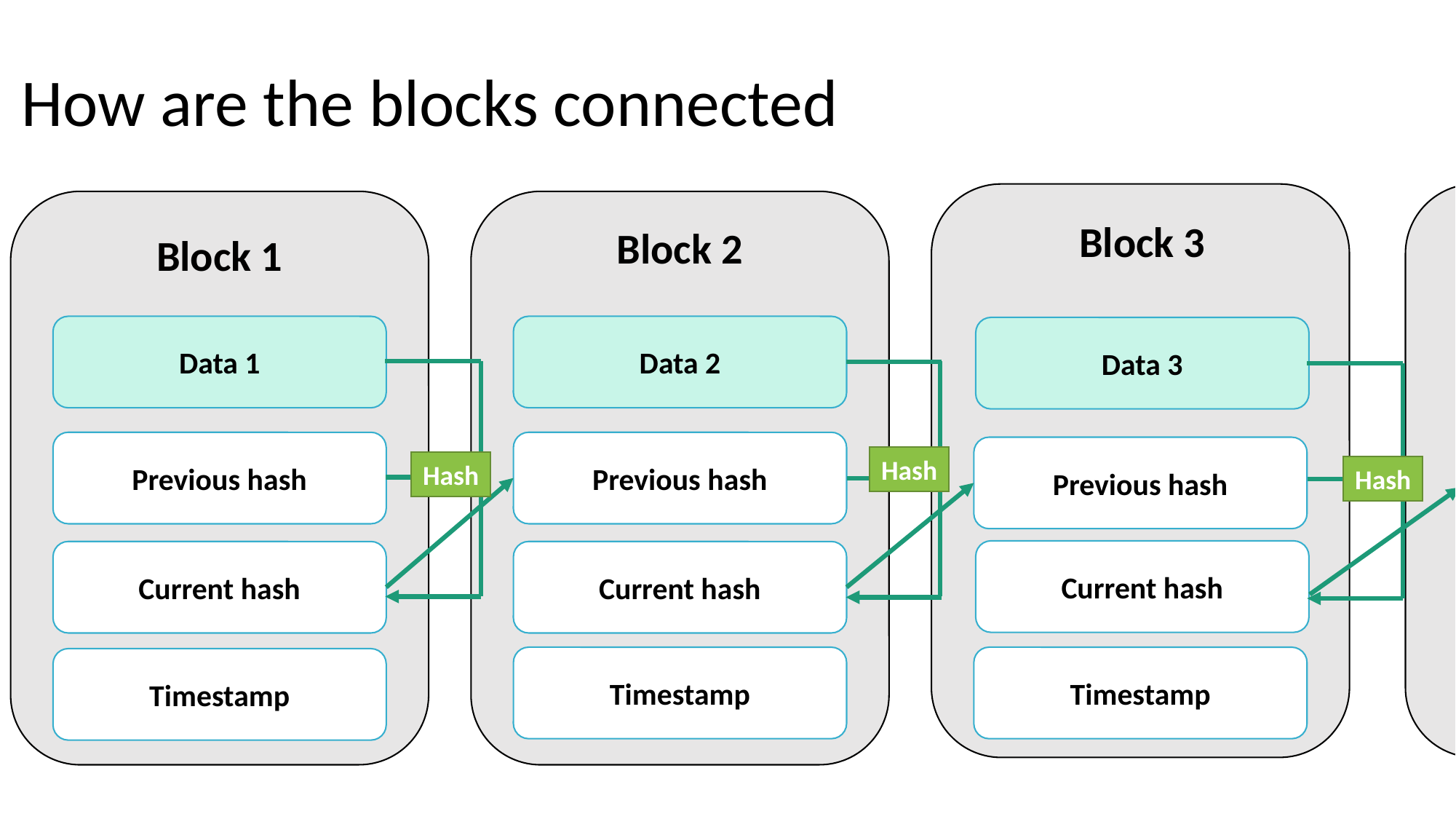

# How are the blocks connected

Block 3
Block 2
Block 1
Data 1
Data 2
Data 3
Previous hash
Previous hash
Previous hash
Hash
Hash
Hash
Current hash
Current hash
Current hash
Timestamp
Timestamp
Timestamp